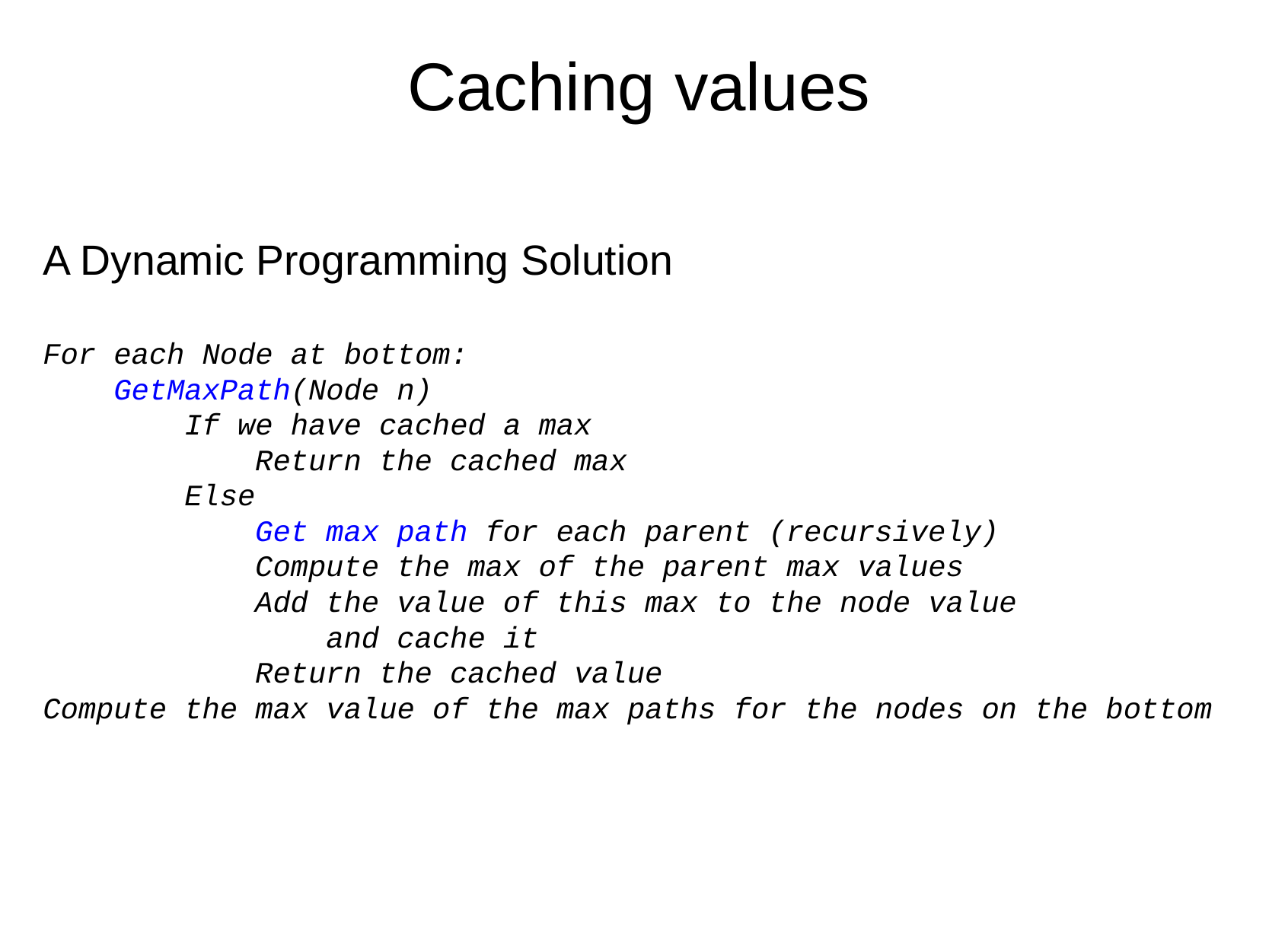

# Caching values
A Dynamic Programming Solution

For each Node at bottom:
    GetMaxPath(Node n)
        If we have cached a max
            Return the cached max
        Else
            Get max path for each parent (recursively)
            Compute the max of the parent max values
            Add the value of this max to the node value
                and cache it
            Return the cached value
Compute the max value of the max paths for the nodes on the bottom